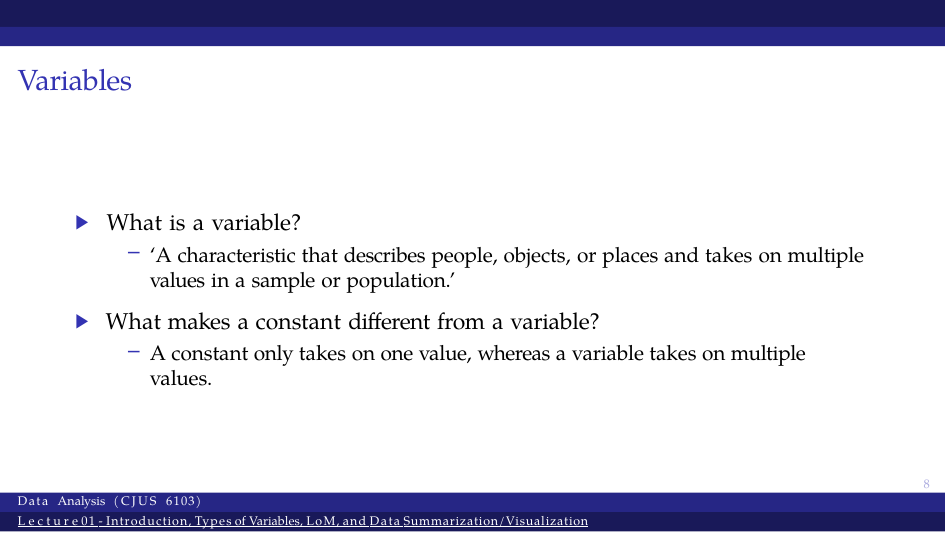

# Variables
▶ What is a variable?
‘A characteristic that describes people, objects, or places and takes on multiple values in a sample or population.’
▶ What makes a constant different from a variable?
A constant only takes on one value, whereas a variable takes on multiple values.
8
Data Analysis (CJUS 6103)
Lecture 01 - Introduction, Types of Variables, LoM, and Data Summarization/Visualization